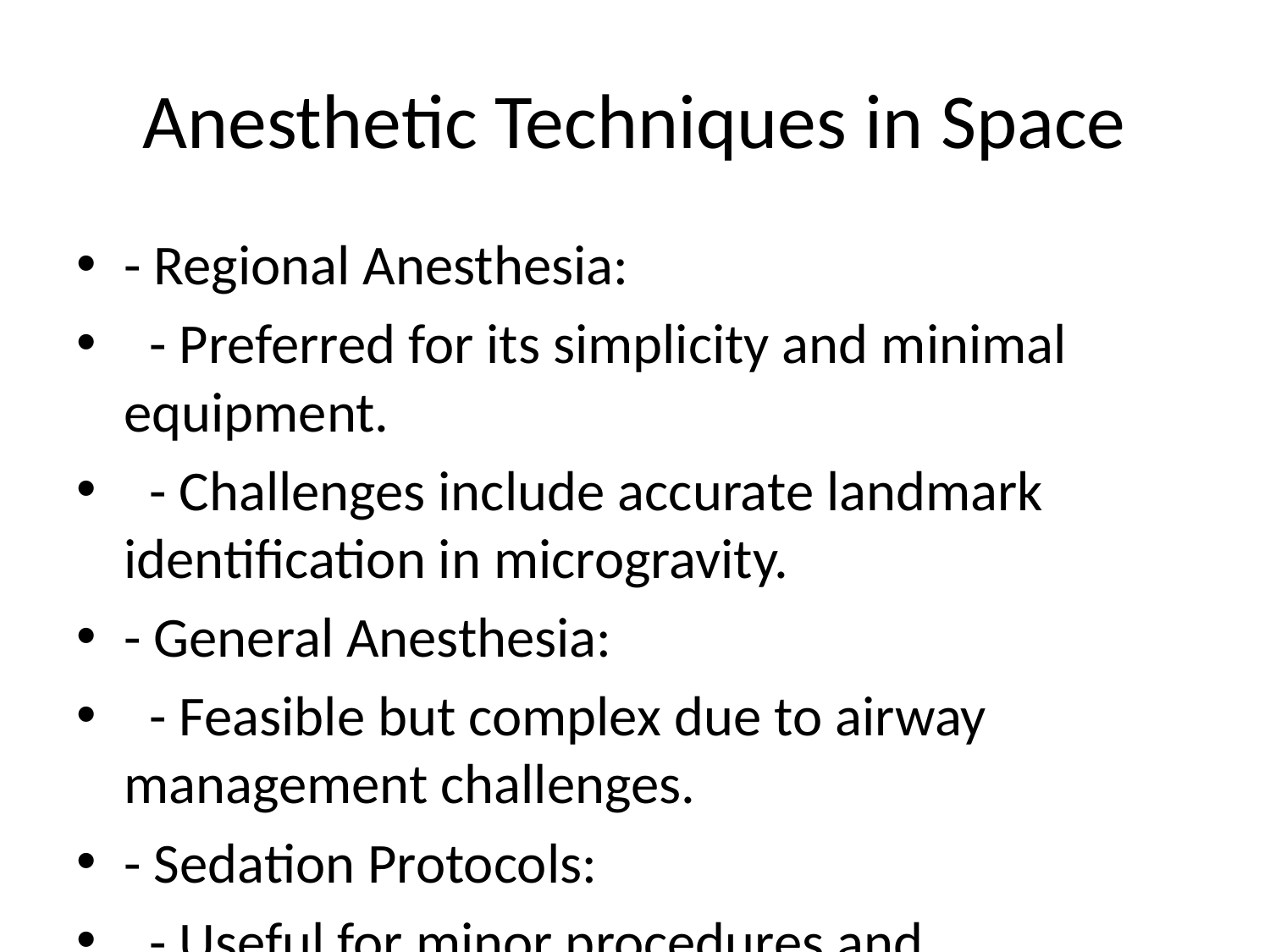

# Anesthetic Techniques in Space
- Regional Anesthesia:
  - Preferred for its simplicity and minimal equipment.
  - Challenges include accurate landmark identification in microgravity.
- General Anesthesia:
  - Feasible but complex due to airway management challenges.
- Sedation Protocols:
  - Useful for minor procedures and emergencies.